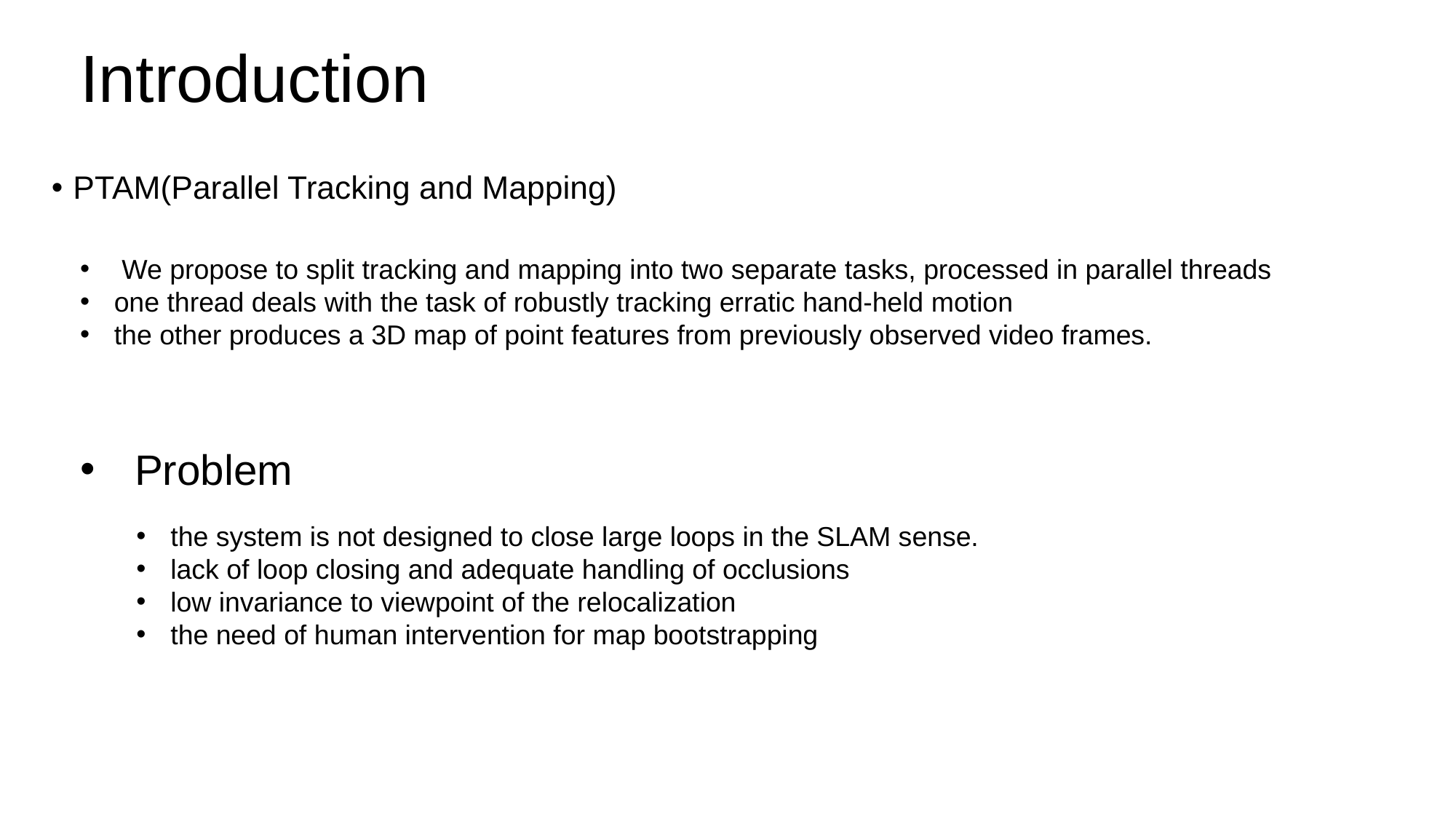

# Introduction
PTAM(Parallel Tracking and Mapping)

 We propose to split tracking and mapping into two separate tasks, processed in parallel threads
one thread deals with the task of robustly tracking erratic hand-held motion
the other produces a 3D map of point features from previously observed video frames.

Problem
the system is not designed to close large loops in the SLAM sense.
lack of loop closing and adequate handling of occlusions
low invariance to viewpoint of the relocalization
the need of human intervention for map bootstrapping